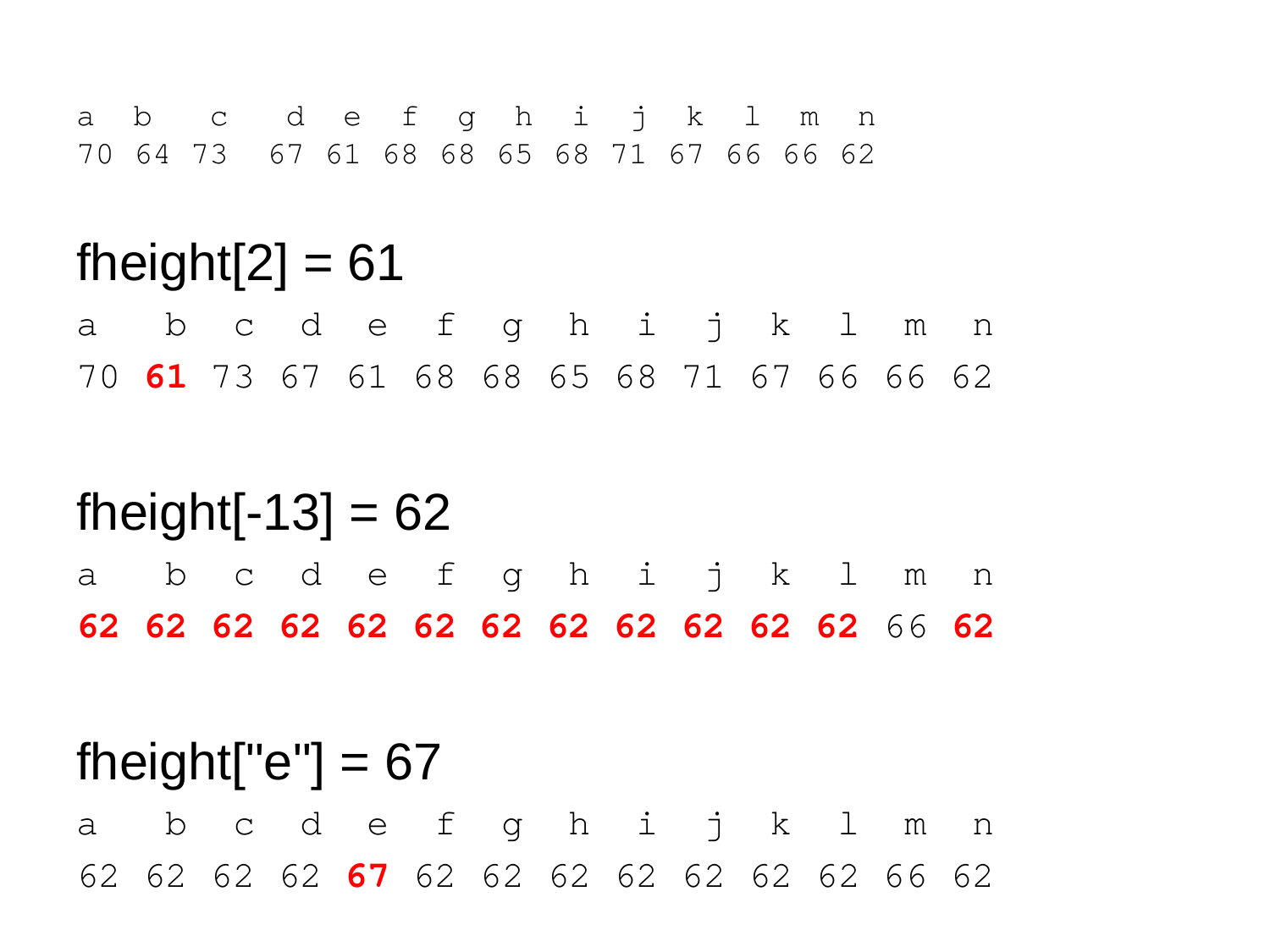

# a  b   c   d  e  f  g  h  i  j  k  l  m  n 70 64 73  67 61 68 68 65 68 71 67 66 66 62
fheight[2] = 61
a   b  c  d  e  f  g  h  i  j  k  l  m  n
70 61 73 67 61 68 68 65 68 71 67 66 66 62

fheight[-13] = 62
a   b  c  d  e  f  g  h  i  j  k  l  m  n
62 62 62 62 62 62 62 62 62 62 62 62 66 62

fheight["e"] = 67
a   b  c  d  e  f  g  h  i  j  k  l  m  n
62 62 62 62 67 62 62 62 62 62 62 62 66 62